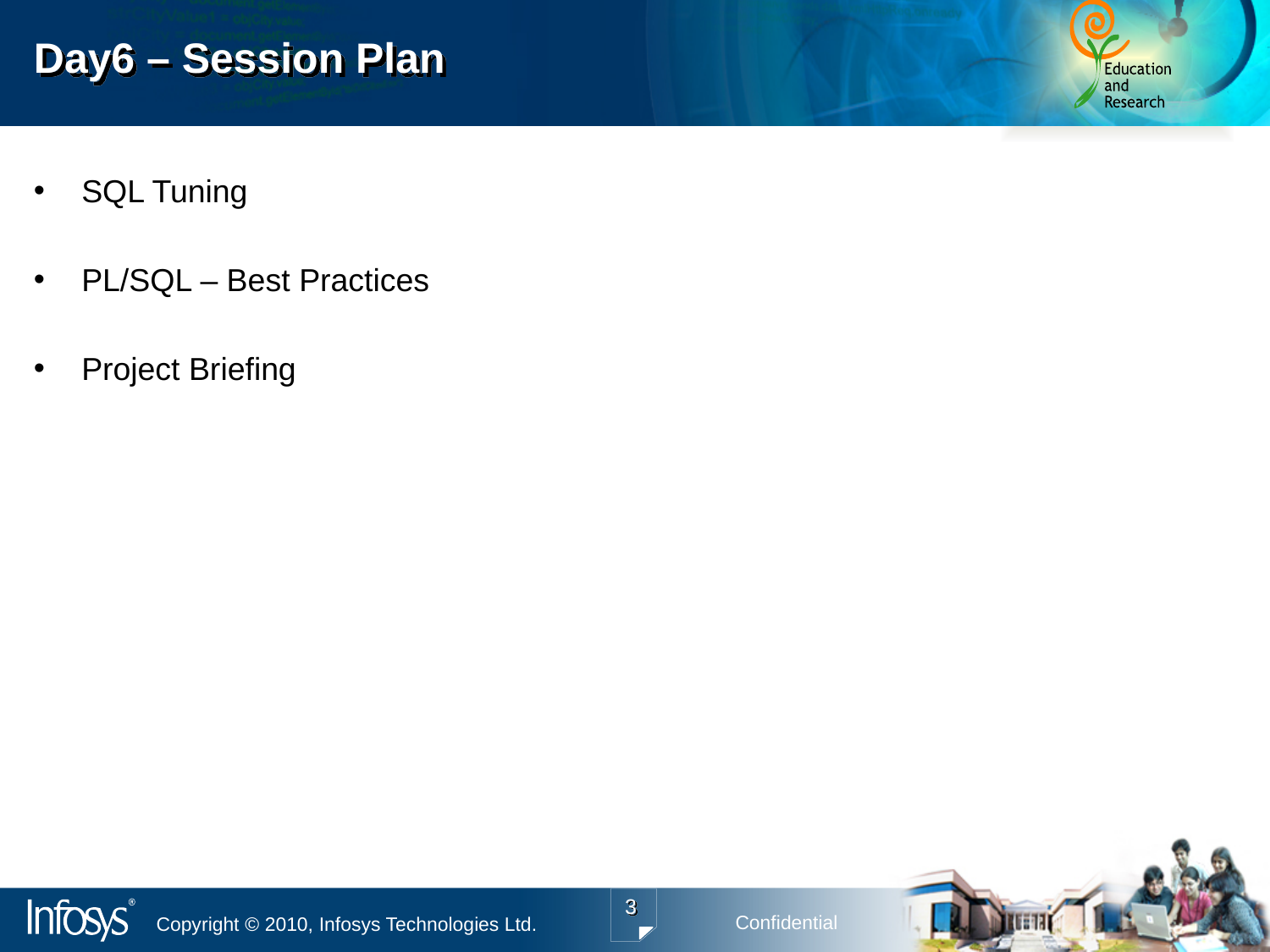

# Day6 – Session Plan
SQL Tuning

PL/SQL – Best Practices

Project Briefing
3